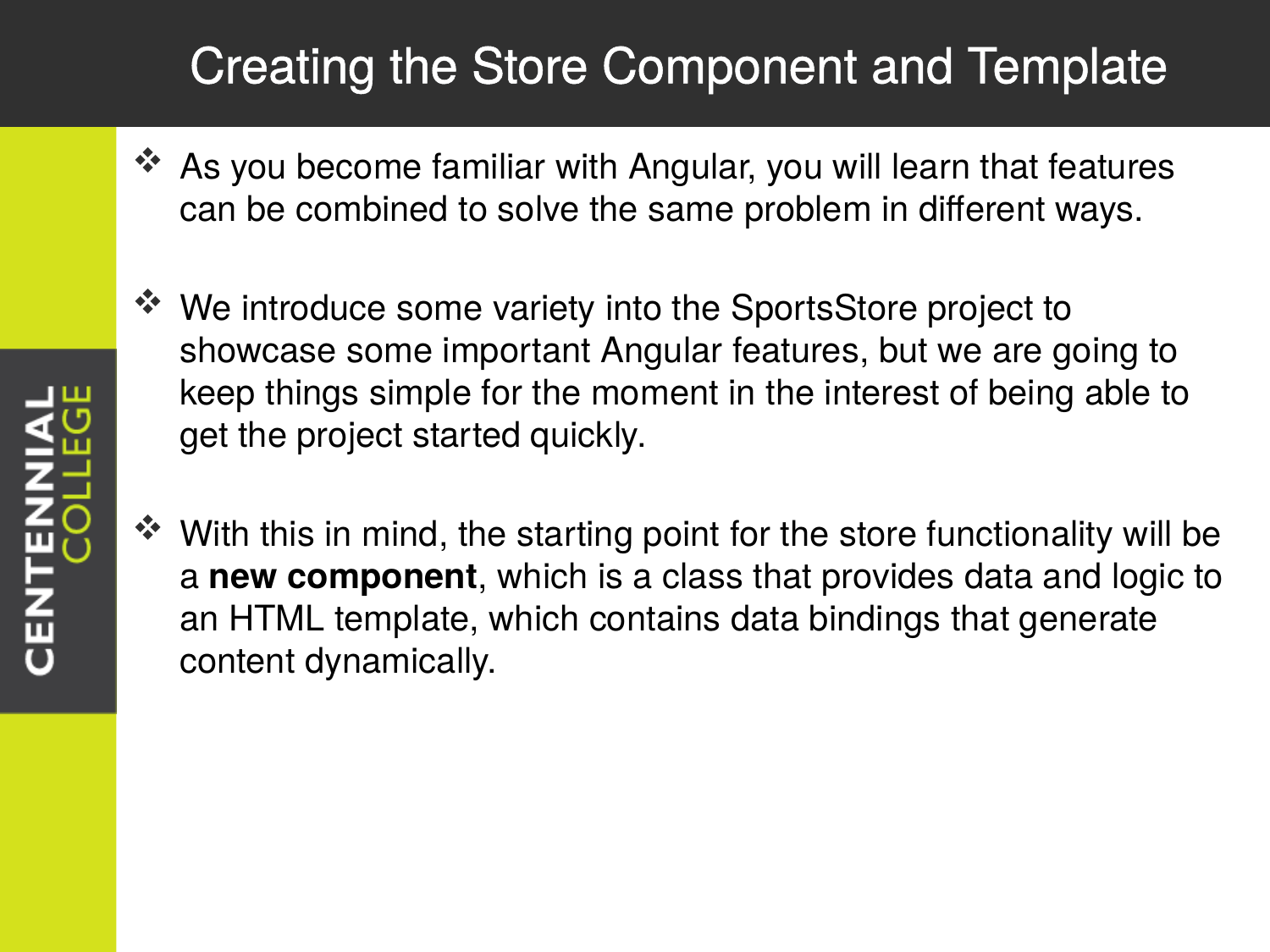

# Creating the Store Component and Template
As you become familiar with Angular, you will learn that features can be combined to solve the same problem in different ways.

We introduce some variety into the SportsStore project to showcase some important Angular features, but we are going to keep things simple for the moment in the interest of being able to get the project started quickly.

With this in mind, the starting point for the store functionality will be a new component, which is a class that provides data and logic to an HTML template, which contains data bindings that generate content dynamically.